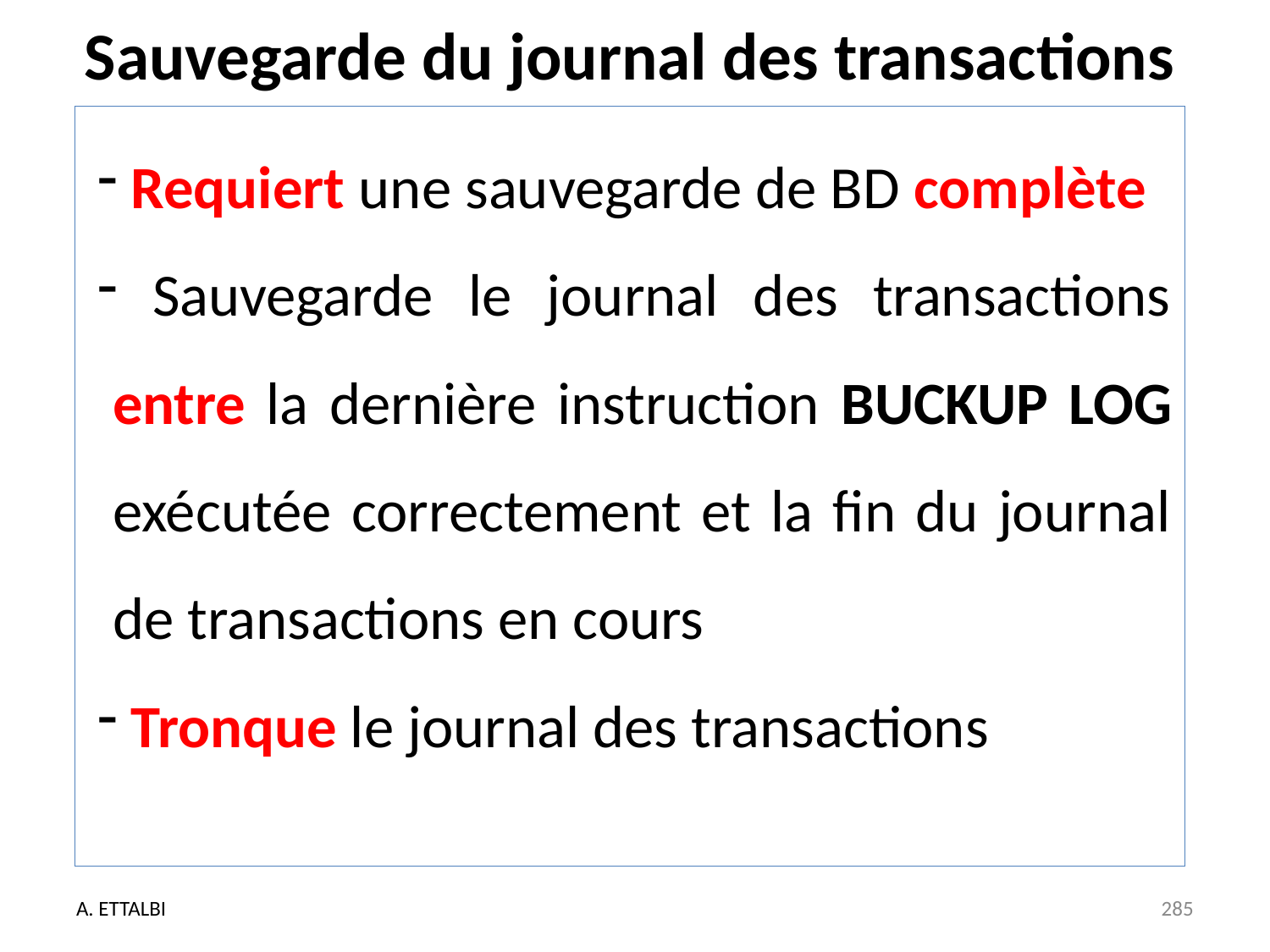

# Sauvegarde du journal des transactions
 Requiert une sauvegarde de BD complète
 Sauvegarde le journal des transactions entre la dernière instruction BUCKUP LOG exécutée correctement et la fin du journal de transactions en cours
 Tronque le journal des transactions
A. ETTALBI
285